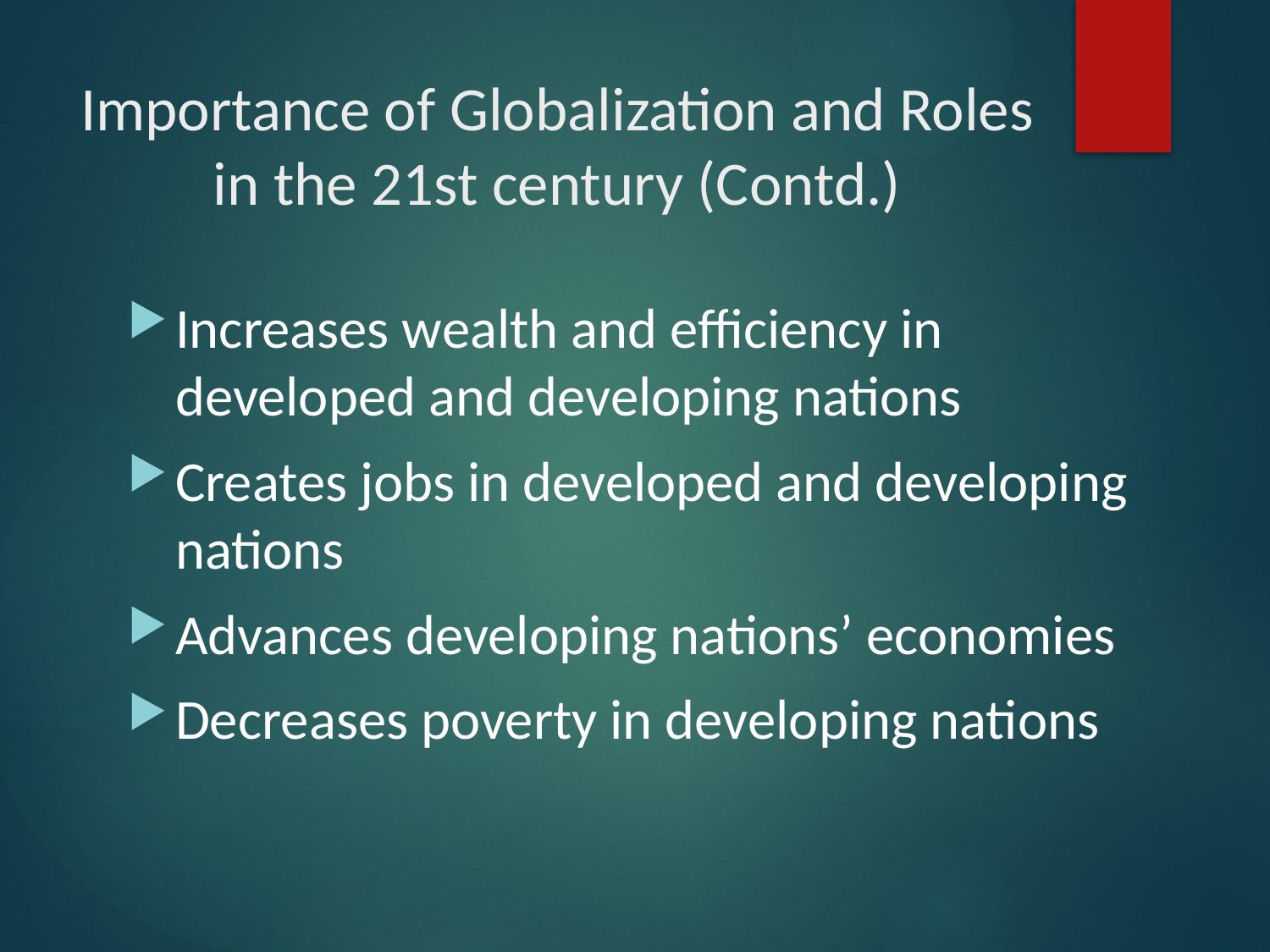

# Importance of Globalization and Roles in the 21st century (Contd.)
Increases wealth and efficiency in developed and developing nations
Creates jobs in developed and developing nations
Advances developing nations’ economies
Decreases poverty in developing nations